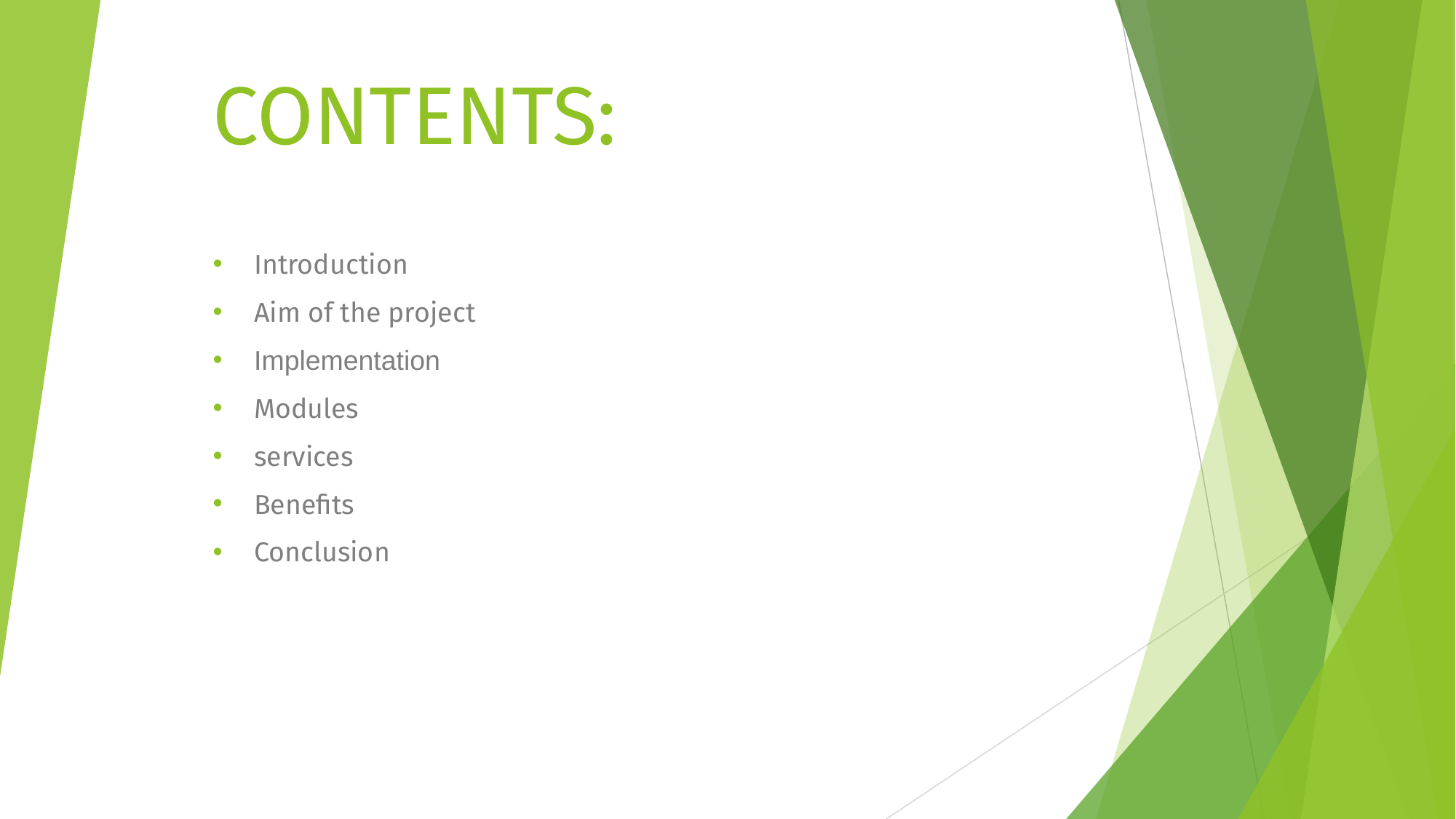

# CONTENTS:
Introduction
Aim of the project
Implementation
Modules
services
Benefits
Conclusion